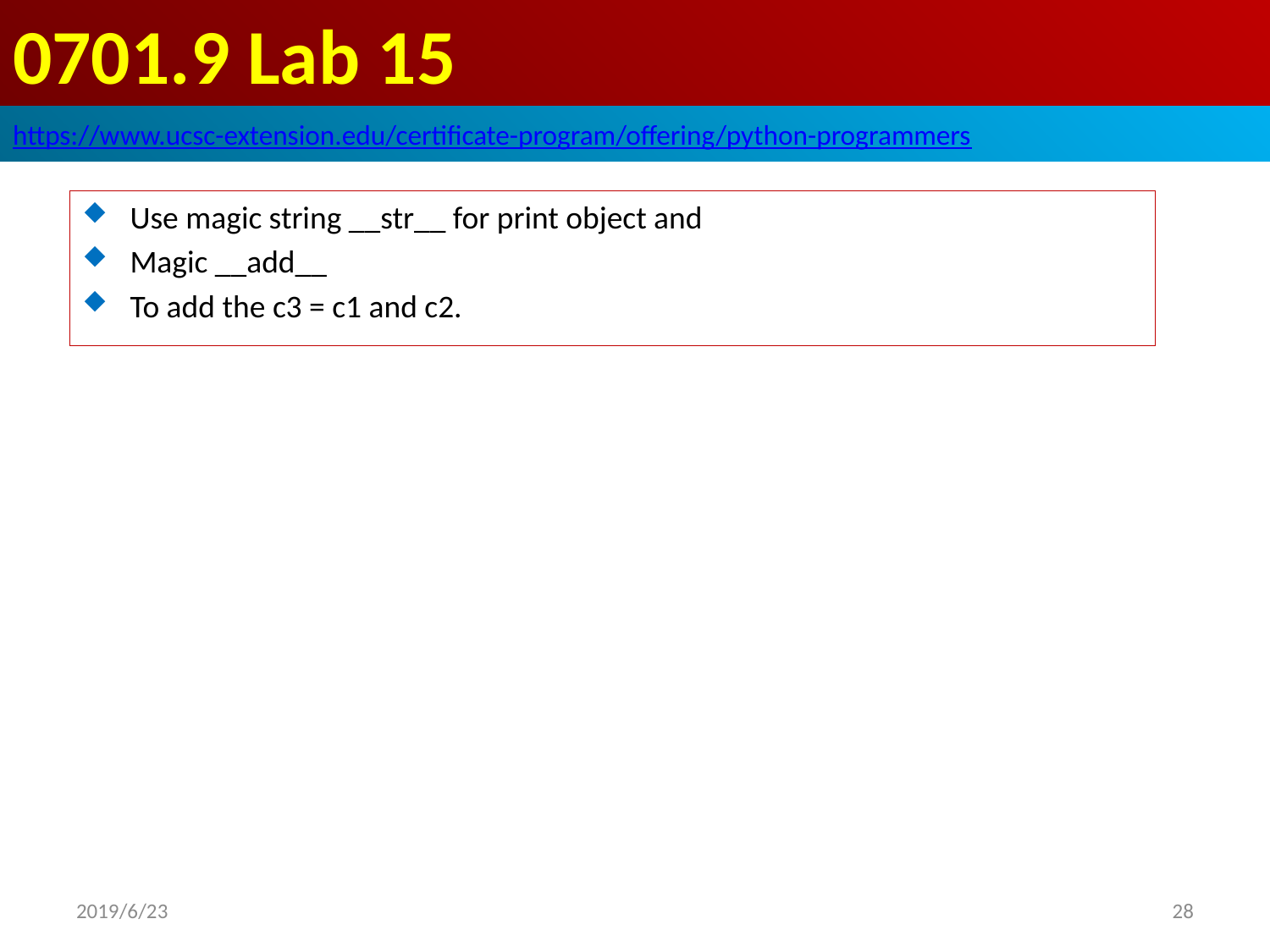

# 0701.9 Lab 15
https://www.ucsc-extension.edu/certificate-program/offering/python-programmers
Use magic string __str__ for print object and
Magic __add__
To add the c3 = c1 and c2.
2019/6/23
28